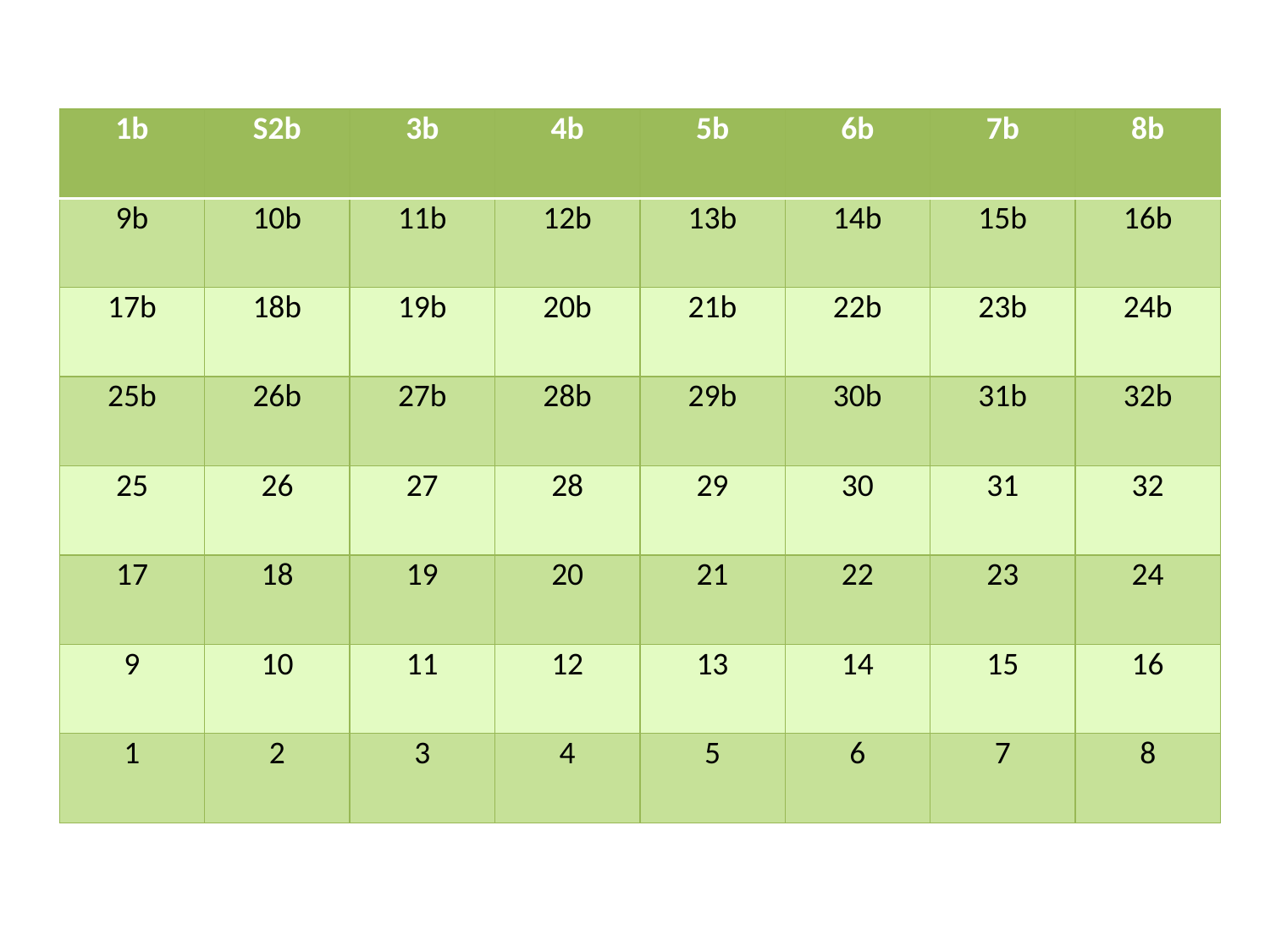

| 1b | S2b | 3b | 4b | 5b | 6b | 7b | 8b |
| --- | --- | --- | --- | --- | --- | --- | --- |
| 9b | 10b | 11b | 12b | 13b | 14b | 15b | 16b |
| 17b | 18b | 19b | 20b | 21b | 22b | 23b | 24b |
| 25b | 26b | 27b | 28b | 29b | 30b | 31b | 32b |
| 25 | 26 | 27 | 28 | 29 | 30 | 31 | 32 |
| 17 | 18 | 19 | 20 | 21 | 22 | 23 | 24 |
| 9 | 10 | 11 | 12 | 13 | 14 | 15 | 16 |
| 1 | 2 | 3 | 4 | 5 | 6 | 7 | 8 |